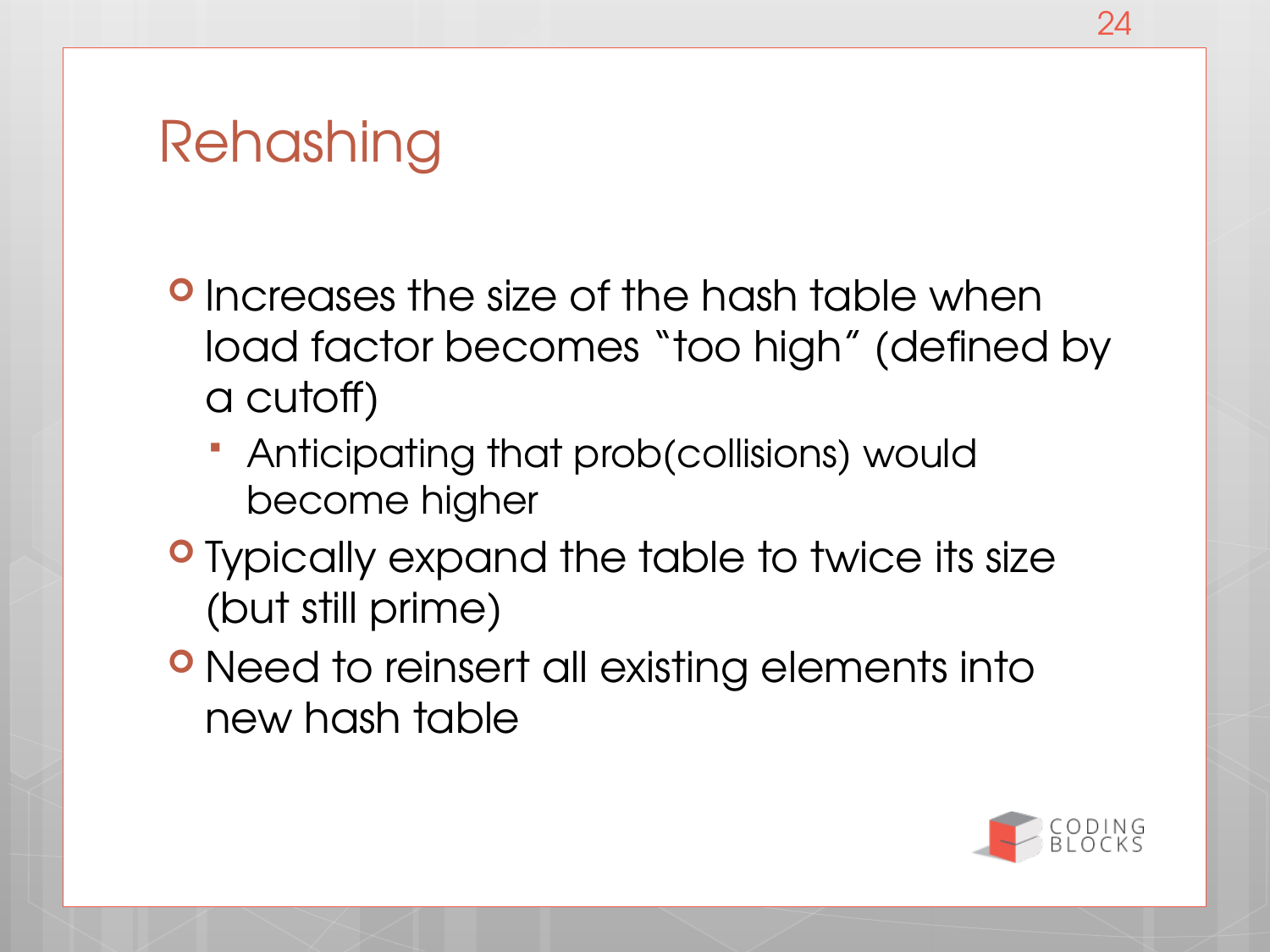

24
# Rehashing
Increases the size of the hash table when load factor becomes “too high” (defined by a cutoff)
Anticipating that prob(collisions) would become higher
Typically expand the table to twice its size (but still prime)
Need to reinsert all existing elements into new hash table